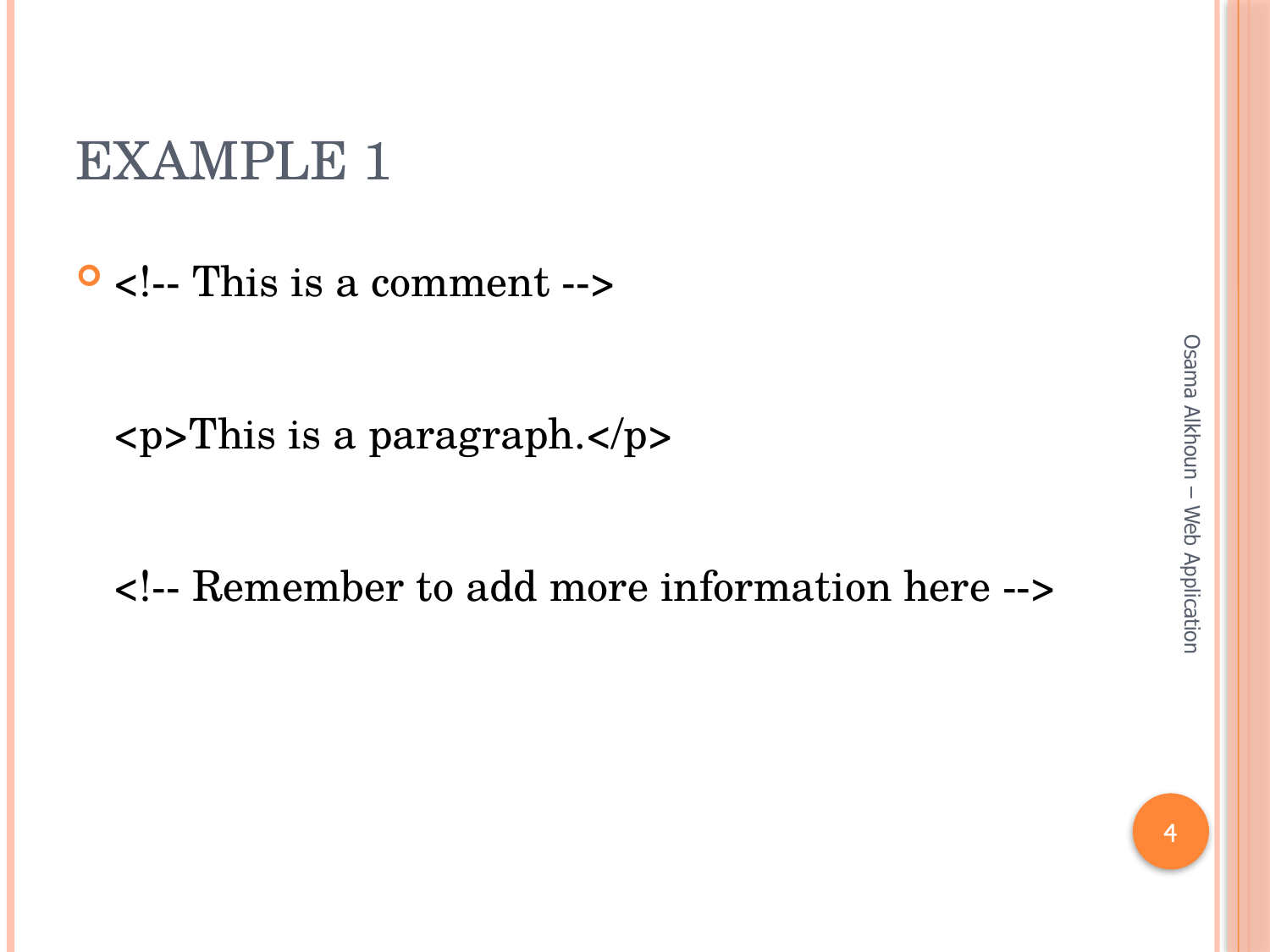

# Example 1
<!-- This is a comment -->
<p>This is a paragraph.</p>
<!-- Remember to add more information here -->
Osama Alkhoun – Web Application
4